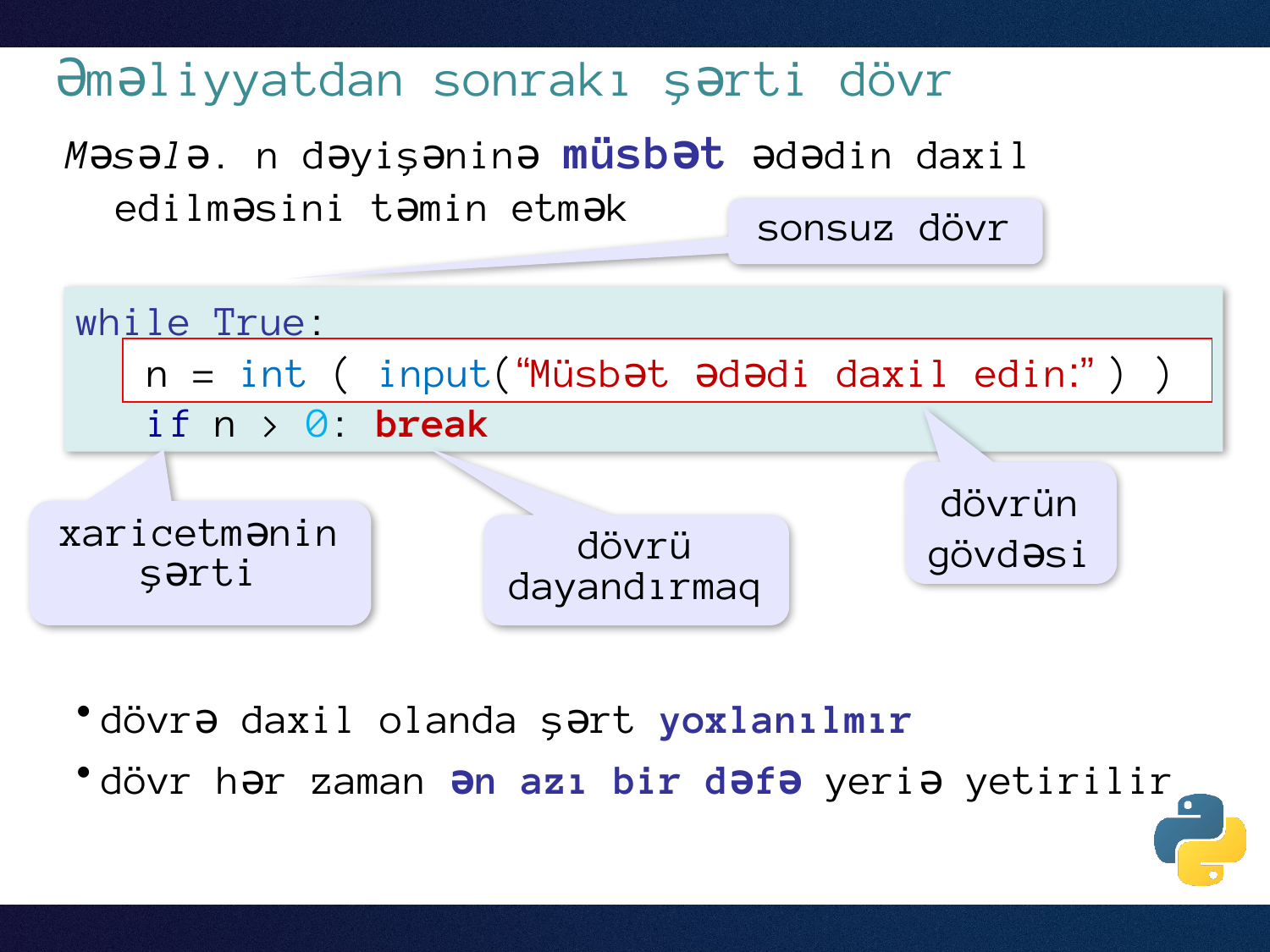

# Əməliyyatdan sonrakı şərti dövr
Məsələ. n dəyişəninə müsbət ədədin daxil edilməsini təmin etmək
sonsuz dövr
while True:

   if n > 0: break
n = int ( input(“Müsbət ədədi daxil edin:” ) )
dövrün gövdəsi
xaricetmənin şərti
dövrü dayandırmaq
dövrə daxil olanda şərt yoxlanılmır
dövr hər zaman ən azı bir dəfə yeriə yetirilir